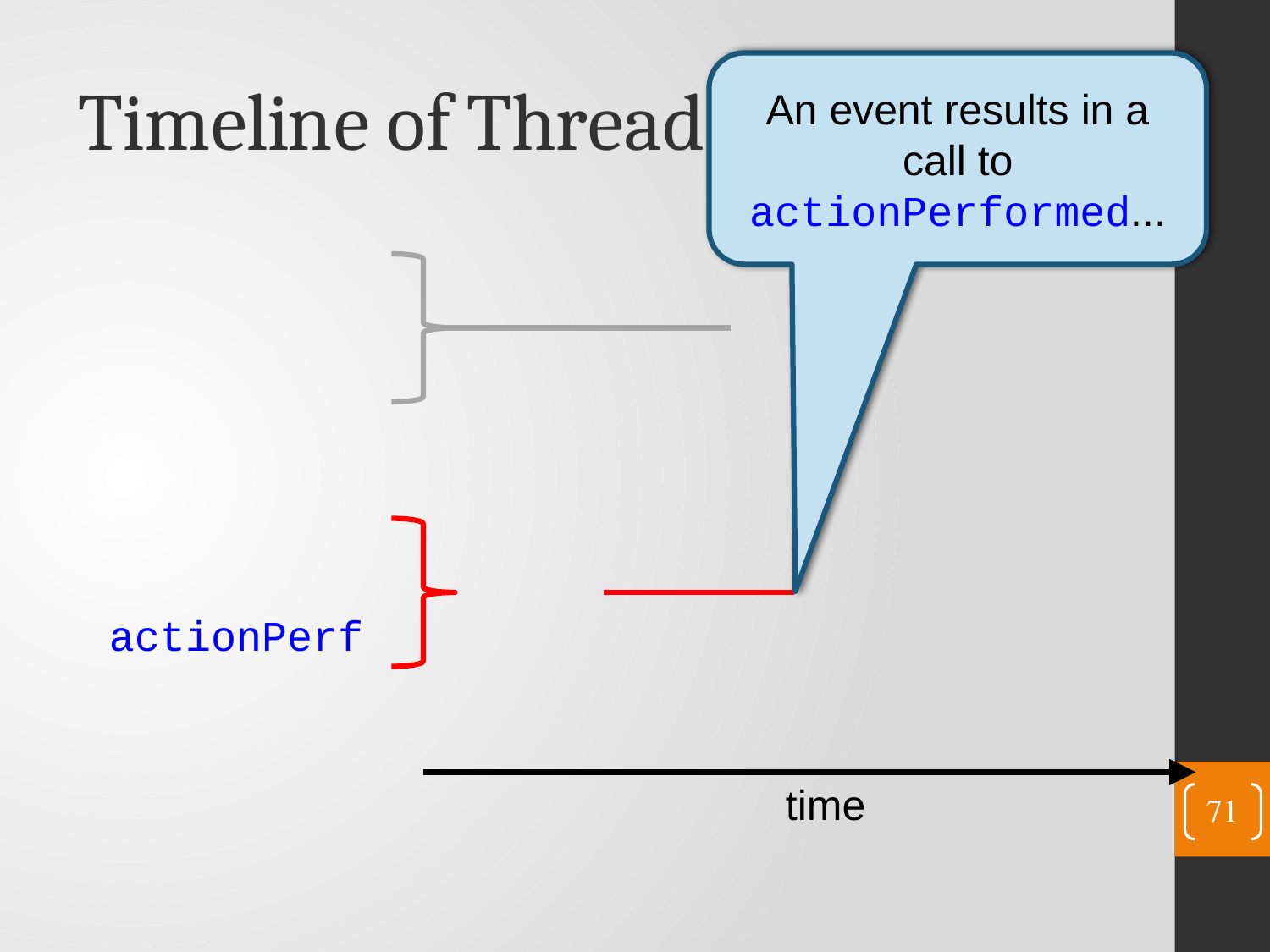

# Timeline of Thread Execution
An event results in a call to actionPerformed...

actionPerf
time
71